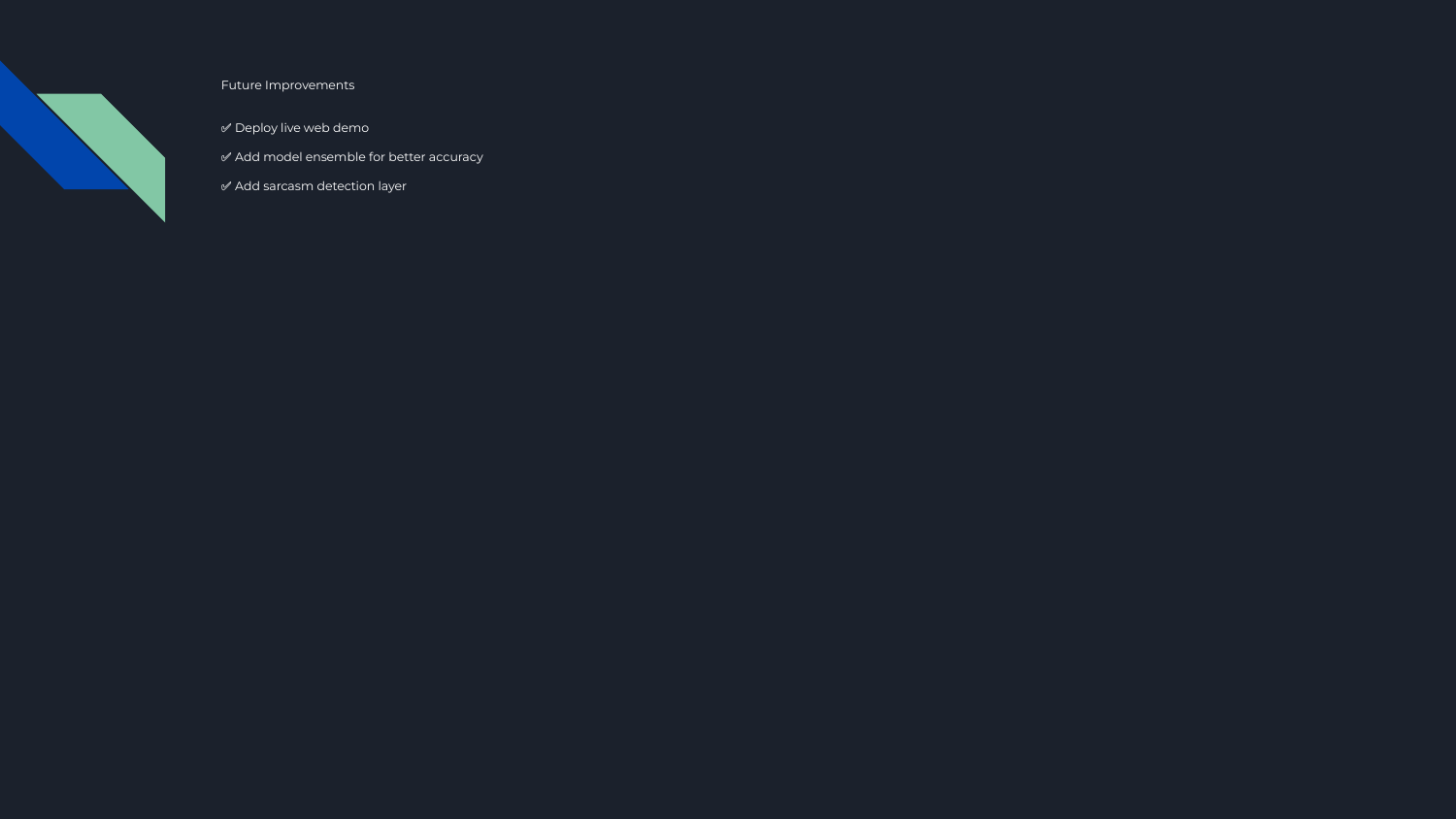

# Future Improvements

✅ Deploy live web demo
✅ Add model ensemble for better accuracy
✅ Add sarcasm detection layer